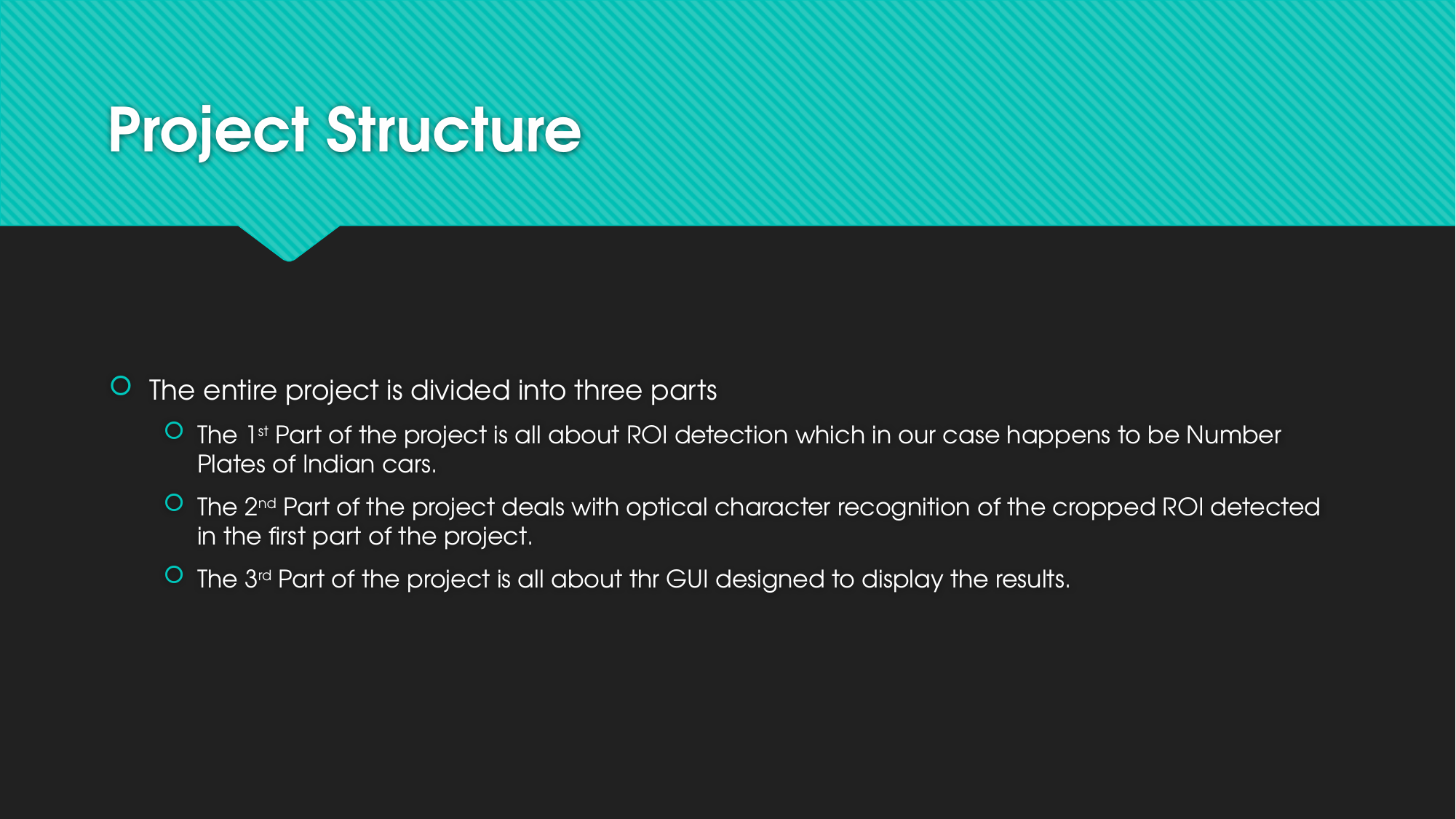

# Project Structure
The entire project is divided into three parts
The 1st Part of the project is all about ROI detection which in our case happens to be Number Plates of Indian cars.
The 2nd Part of the project deals with optical character recognition of the cropped ROI detected in the first part of the project.
The 3rd Part of the project is all about thr GUI designed to display the results.